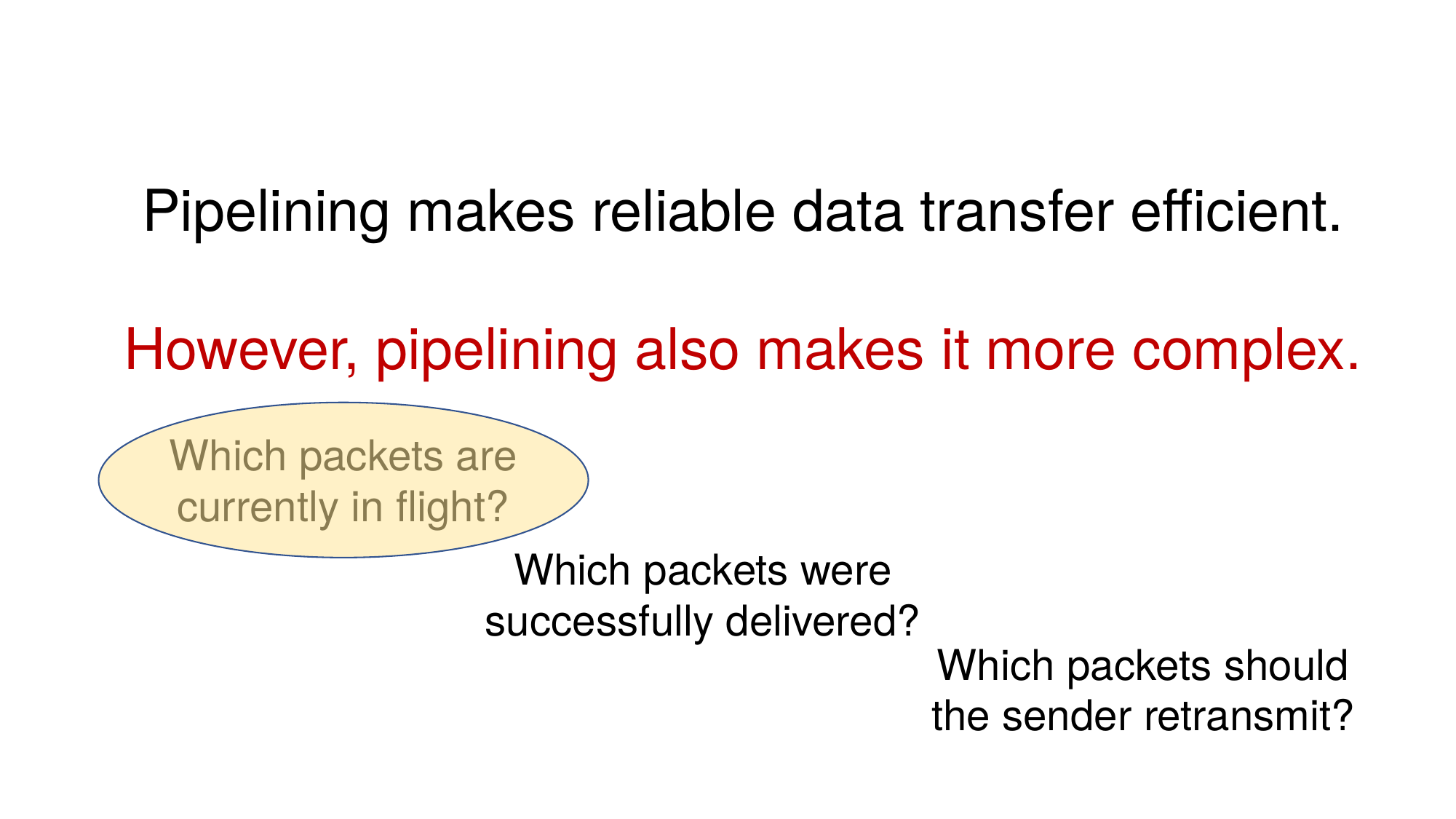

Pipelining makes reliable data transfer efficient.

However, pipelining also makes it more complex.

Which packets are currently in flight?
Which packets were successfully delivered?
Which packets should the sender retransmit?